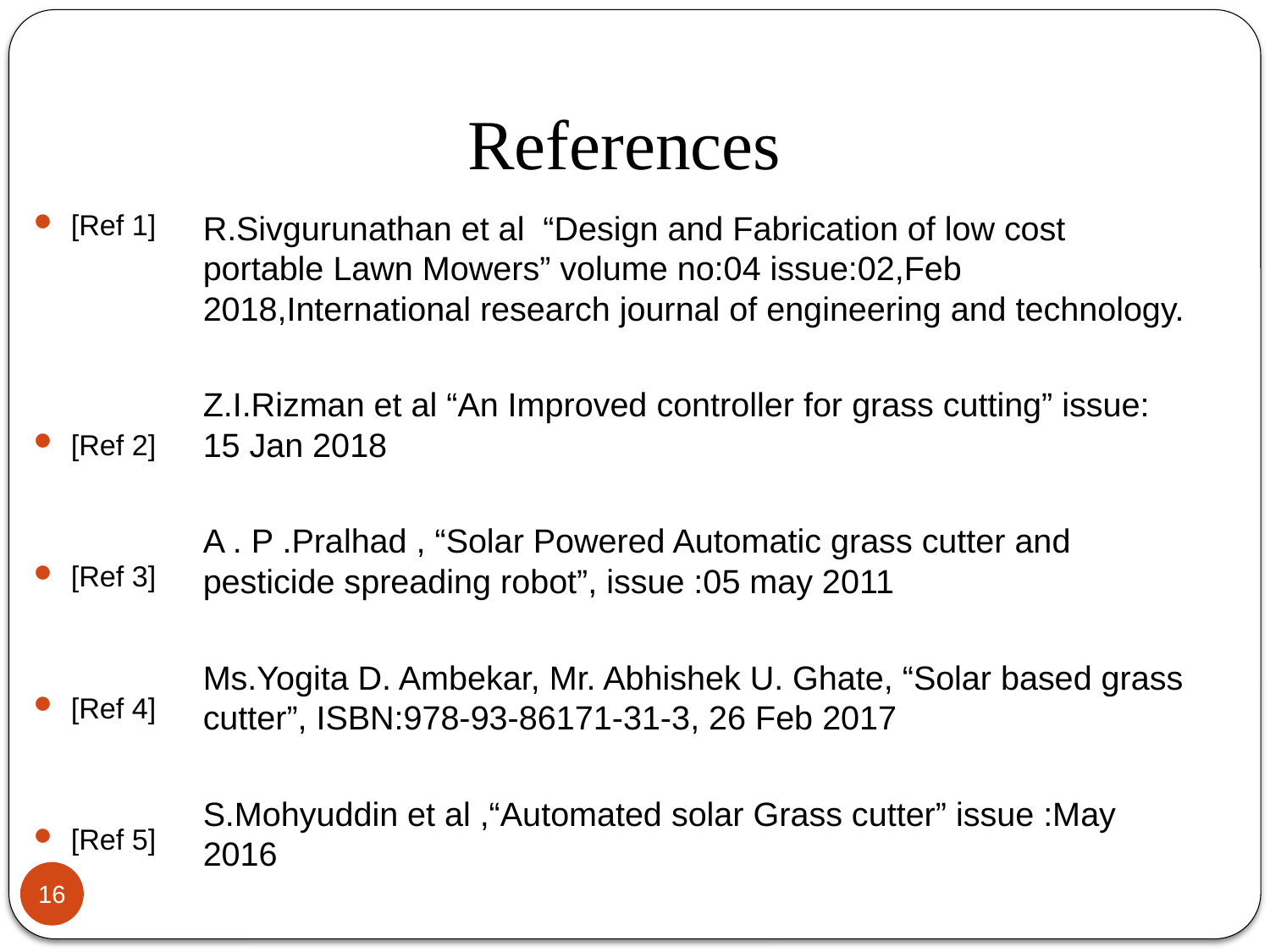

# References
[Ref 1]

[Ref 2]

[Ref 3]

[Ref 4]

[Ref 5]

R.Sivgurunathan et al  “Design and Fabrication of low cost portable Lawn Mowers” volume no:04 issue:02,Feb 2018,International research journal of engineering and technology.

Z.I.Rizman et al “An Improved controller for grass cutting” issue: 15 Jan 2018

A . P .Pralhad , “Solar Powered Automatic grass cutter and pesticide spreading robot”, issue :05 may 2011

Ms.Yogita D. Ambekar, Mr. Abhishek U. Ghate, “Solar based grass cutter”, ISBN:978-93-86171-31-3, 26 Feb 2017

S.Mohyuddin et al ,“Automated solar Grass cutter” issue :May 2016

16